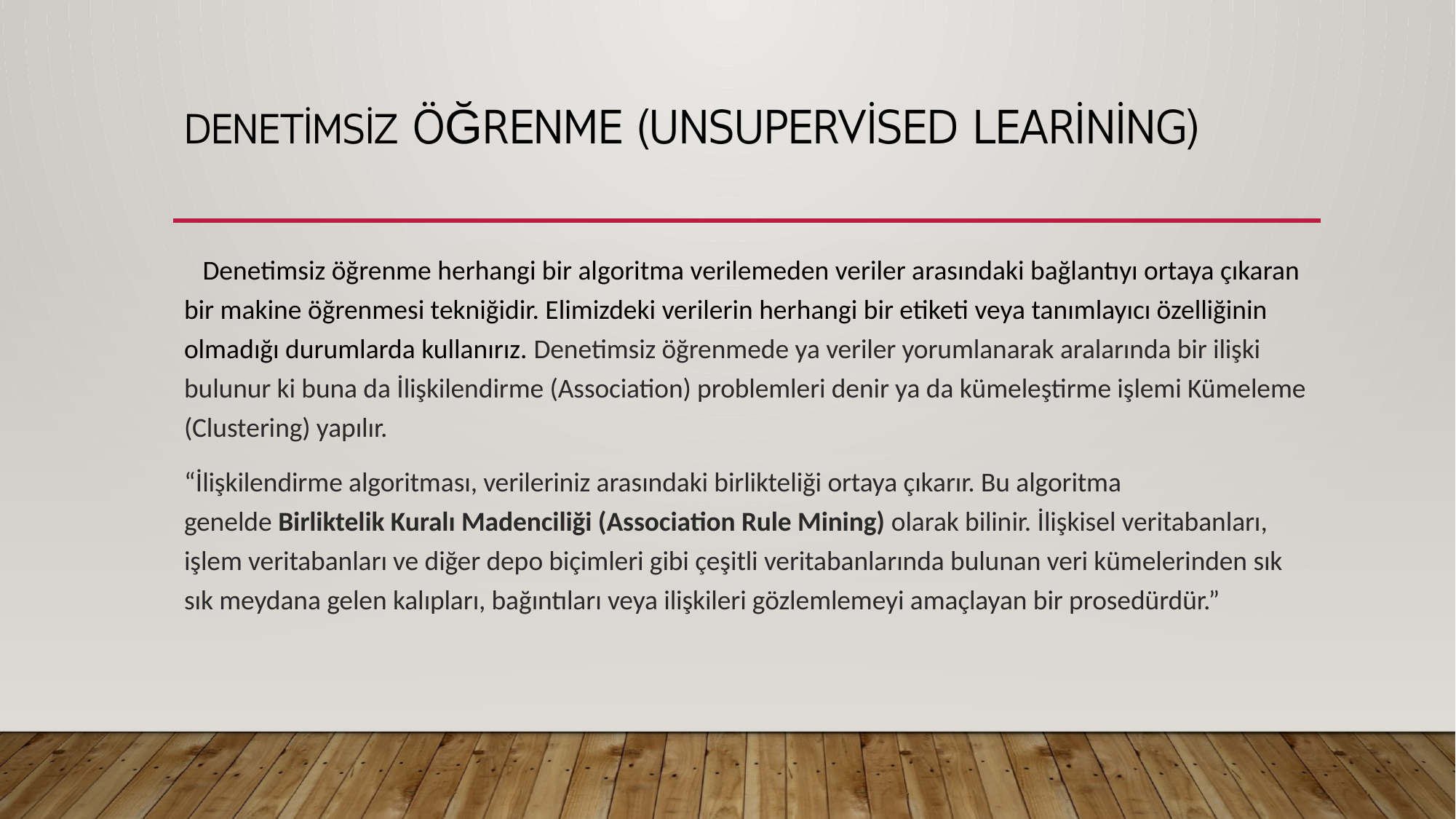

# Denetimsiz Öğrenme (Unsupervised Learining)
   Denetimsiz öğrenme herhangi bir algoritma verilemeden veriler arasındaki bağlantıyı ortaya çıkaran bir makine öğrenmesi tekniğidir. Elimizdeki verilerin herhangi bir etiketi veya tanımlayıcı özelliğinin olmadığı durumlarda kullanırız. Denetimsiz öğrenmede ya veriler yorumlanarak aralarında bir ilişki bulunur ki buna da İlişkilendirme (Association) problemleri denir ya da kümeleştirme işlemi Kümeleme (Clustering) yapılır.
“İlişkilendirme algoritması, verileriniz arasındaki birlikteliği ortaya çıkarır. Bu algoritma genelde Birliktelik Kuralı Madenciliği (Association Rule Mining) olarak bilinir. İlişkisel veritabanları, işlem veritabanları ve diğer depo biçimleri gibi çeşitli veritabanlarında bulunan veri kümelerinden sık sık meydana gelen kalıpları, bağıntıları veya ilişkileri gözlemlemeyi amaçlayan bir prosedürdür.”